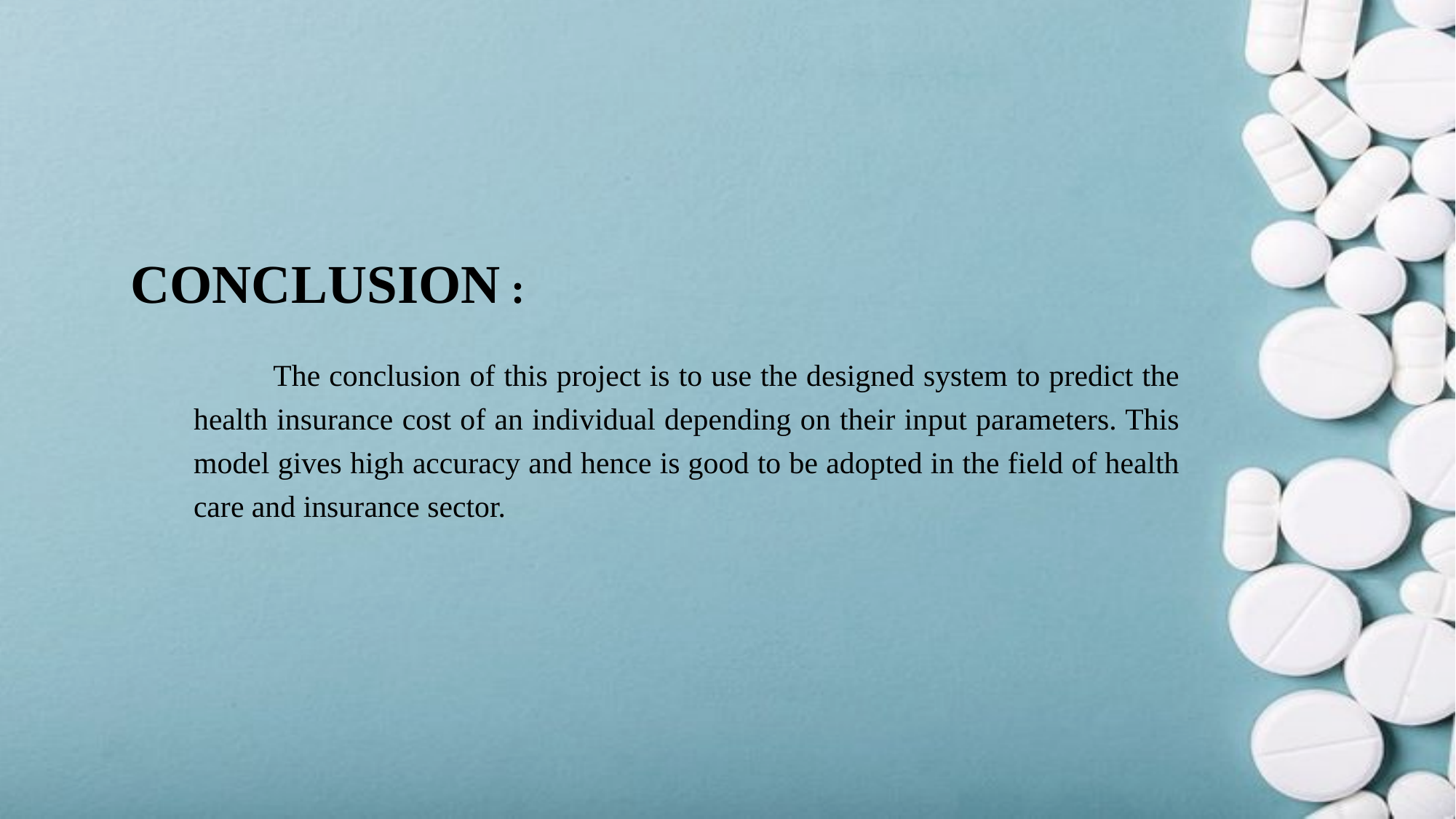

# Conclusion :
         The conclusion of this project is to use the designed system to predict the health insurance cost of an individual depending on their input parameters. This model gives high accuracy and hence is good to be adopted in the field of health care and insurance sector.